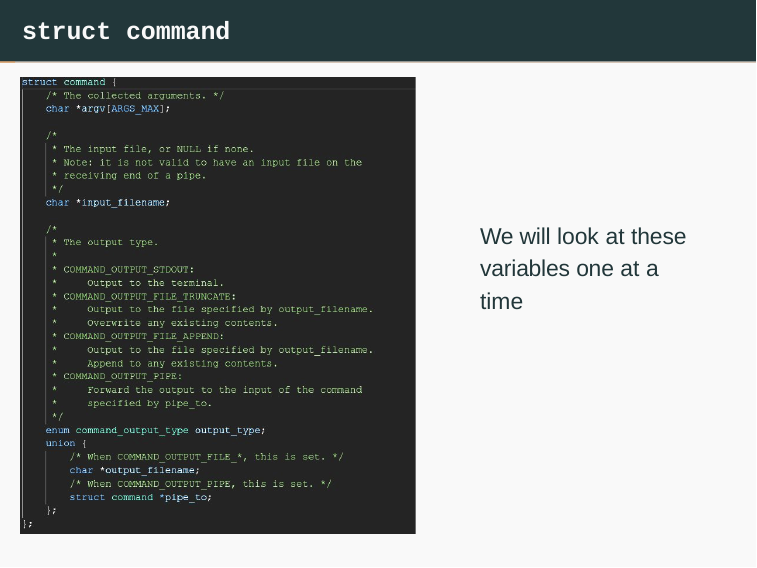

struct command

We will look at these  variables one at a time